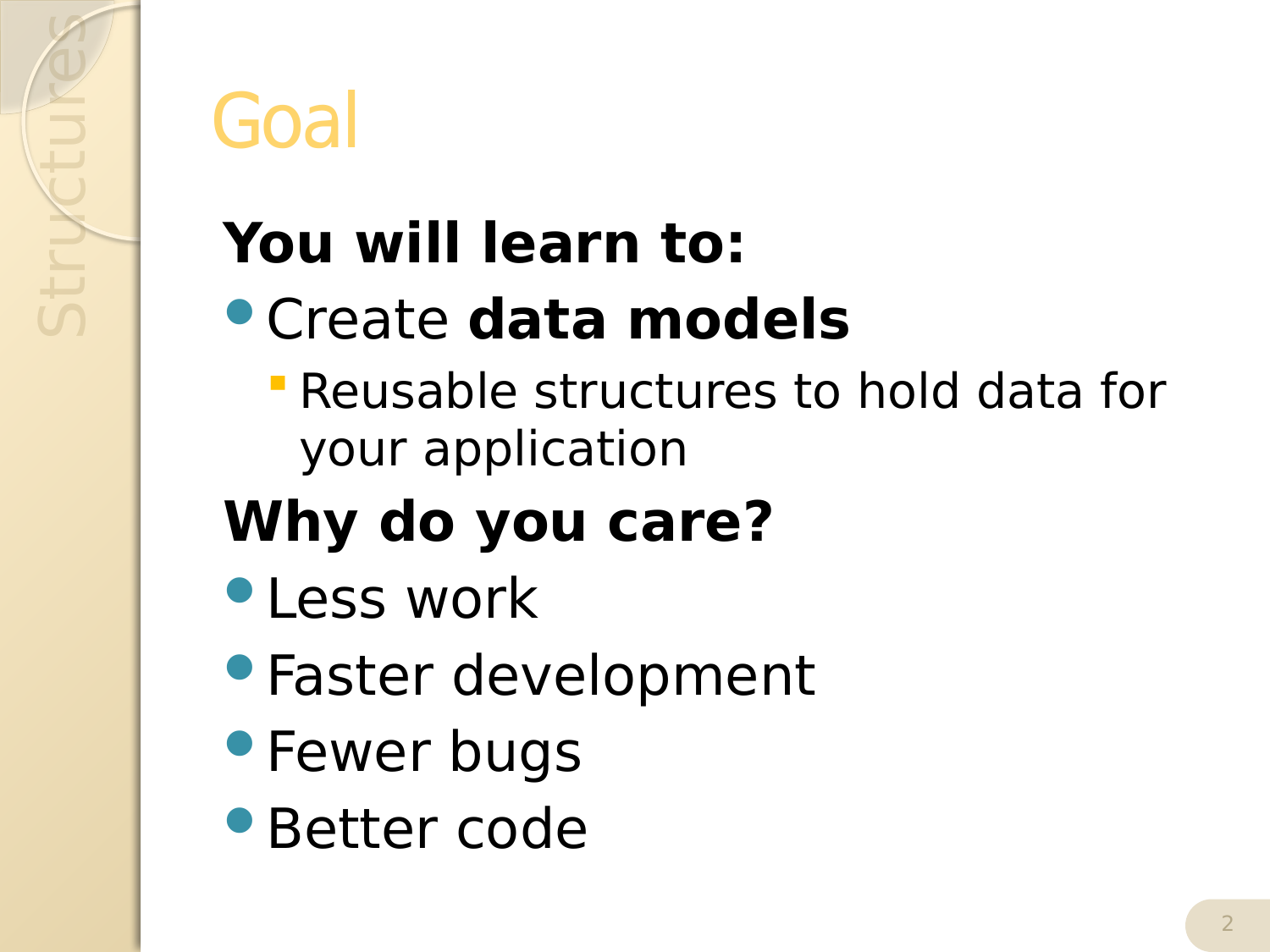

# Goal
You will learn to:
Create data models
Reusable structures to hold data for your application
Why do you care?
Less work
Faster development
Fewer bugs
Better code
2